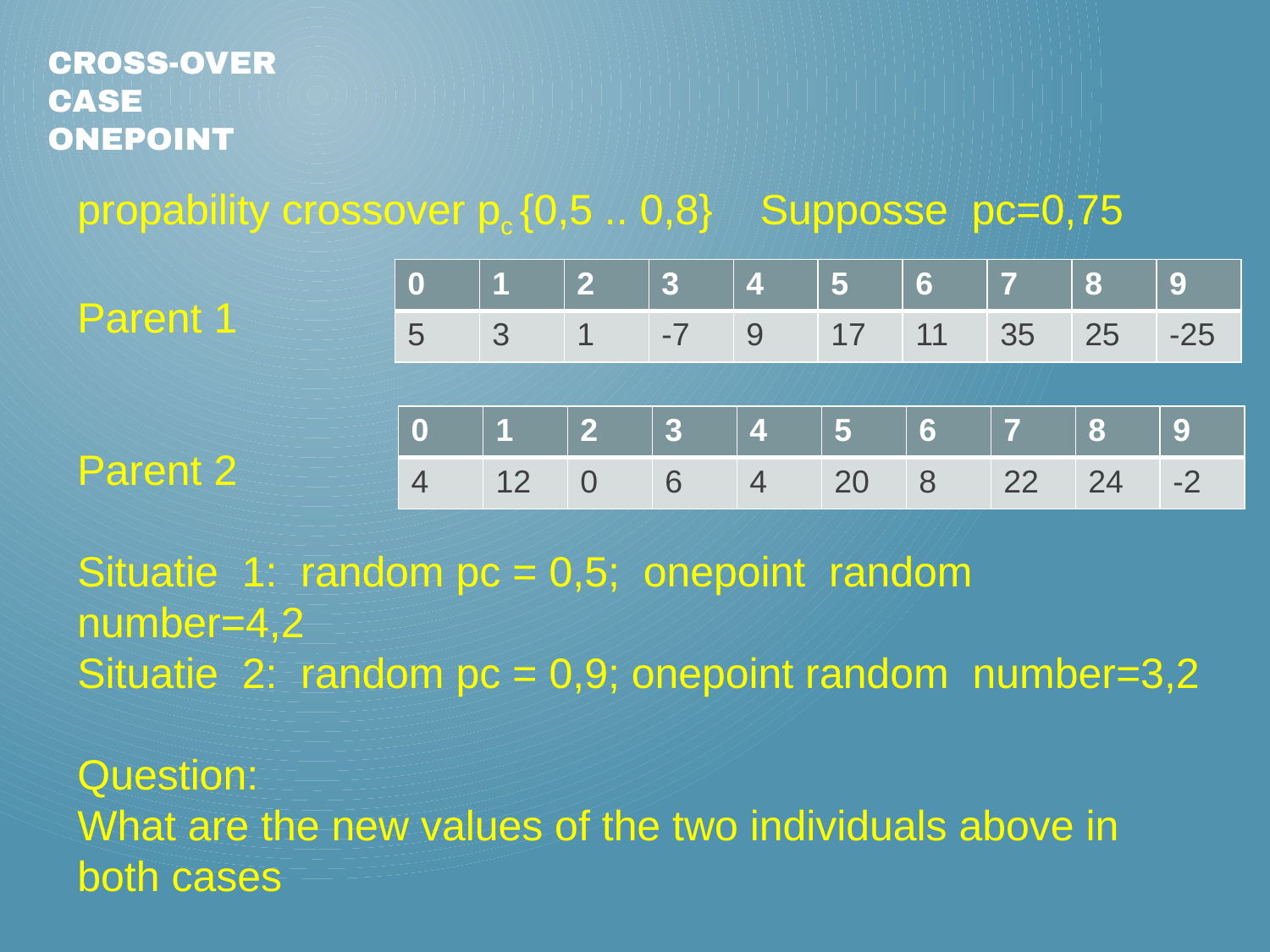

# Cross-over  case  Onepoint
propability crossover pc {0,5 .. 0,8}    Supposse  pc=0,75

Parent 1

Parent 2

Situatie  1:  random pc = 0,5;  onepoint  random number=4,2
Situatie  2:  random pc = 0,9; onepoint random  number=3,2

Question:
What are the new values of the two individuals above in both cases

| 0 | 1 | 2 | 3 | 4 | 5 | 6 | 7 | 8 | 9 |
| --- | --- | --- | --- | --- | --- | --- | --- | --- | --- |
| 5 | 3 | 1 | -7 | 9 | 17 | 11 | 35 | 25 | -25 |
| 0 | 1 | 2 | 3 | 4 | 5 | 6 | 7 | 8 | 9 |
| --- | --- | --- | --- | --- | --- | --- | --- | --- | --- |
| 4 | 12 | 0 | 6 | 4 | 20 | 8 | 22 | 24 | -2 |